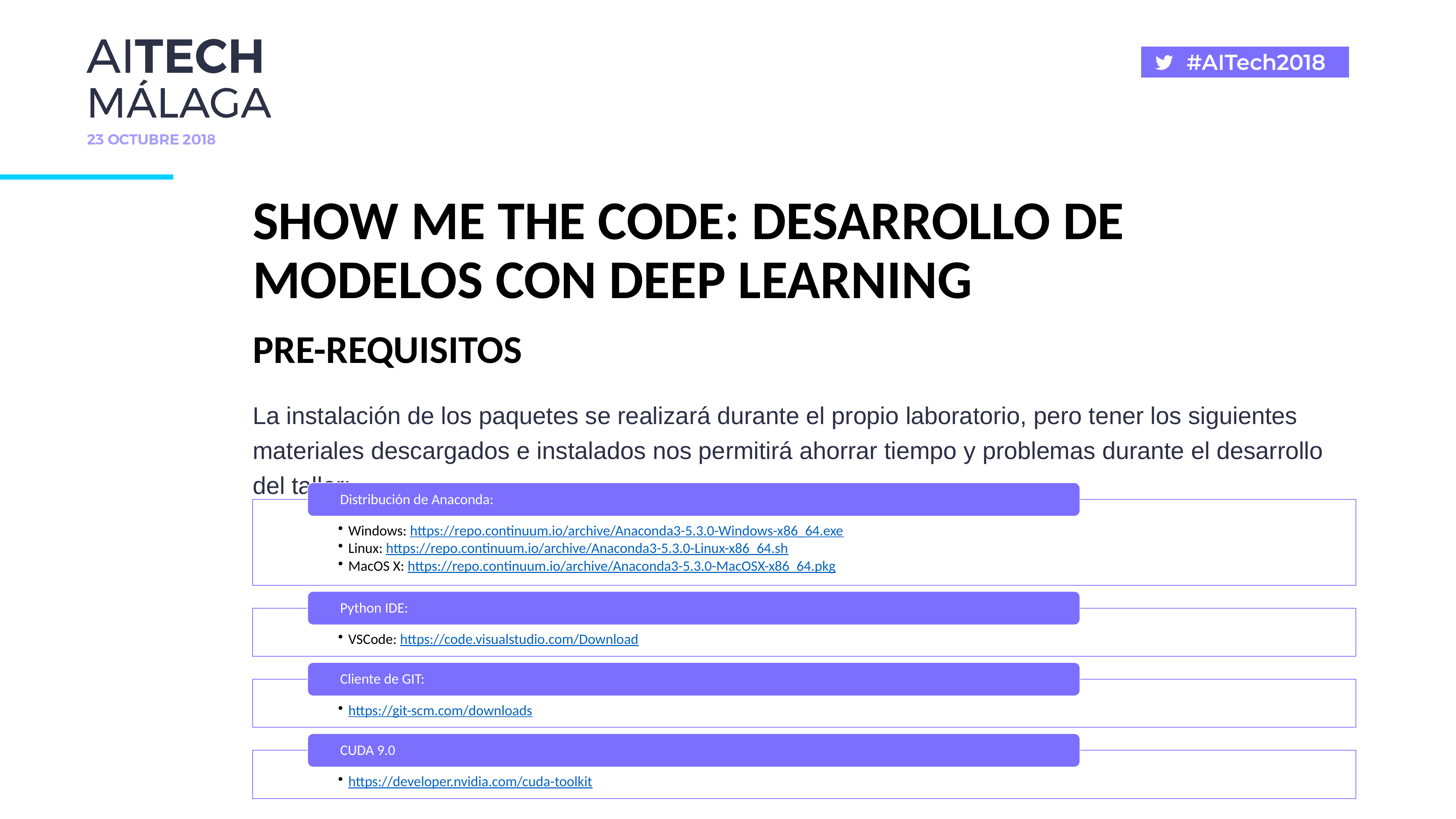

# Show me the code: Desarrollo de modelos con Deep Learning
PRE-REQUISITOS
La instalación de los paquetes se realizará durante el propio laboratorio, pero tener los siguientes materiales descargados e instalados nos permitirá ahorrar tiempo y problemas durante el desarrollo del taller:

Windows: https://repo.continuum.io/archive/Anaconda3-5.3.0-Windows-x86_64.exe
Linux: https://repo.continuum.io/archive/Anaconda3-5.3.0-Linux-x86_64.sh
MacOS X: https://repo.continuum.io/archive/Anaconda3-5.3.0-MacOSX-x86_64.pkg
Distribución de Anaconda:
VSCode: https://code.visualstudio.com/Download
Python IDE:
https://git-scm.com/downloads
Cliente de GIT:
https://developer.nvidia.com/cuda-toolkit
CUDA 9.0